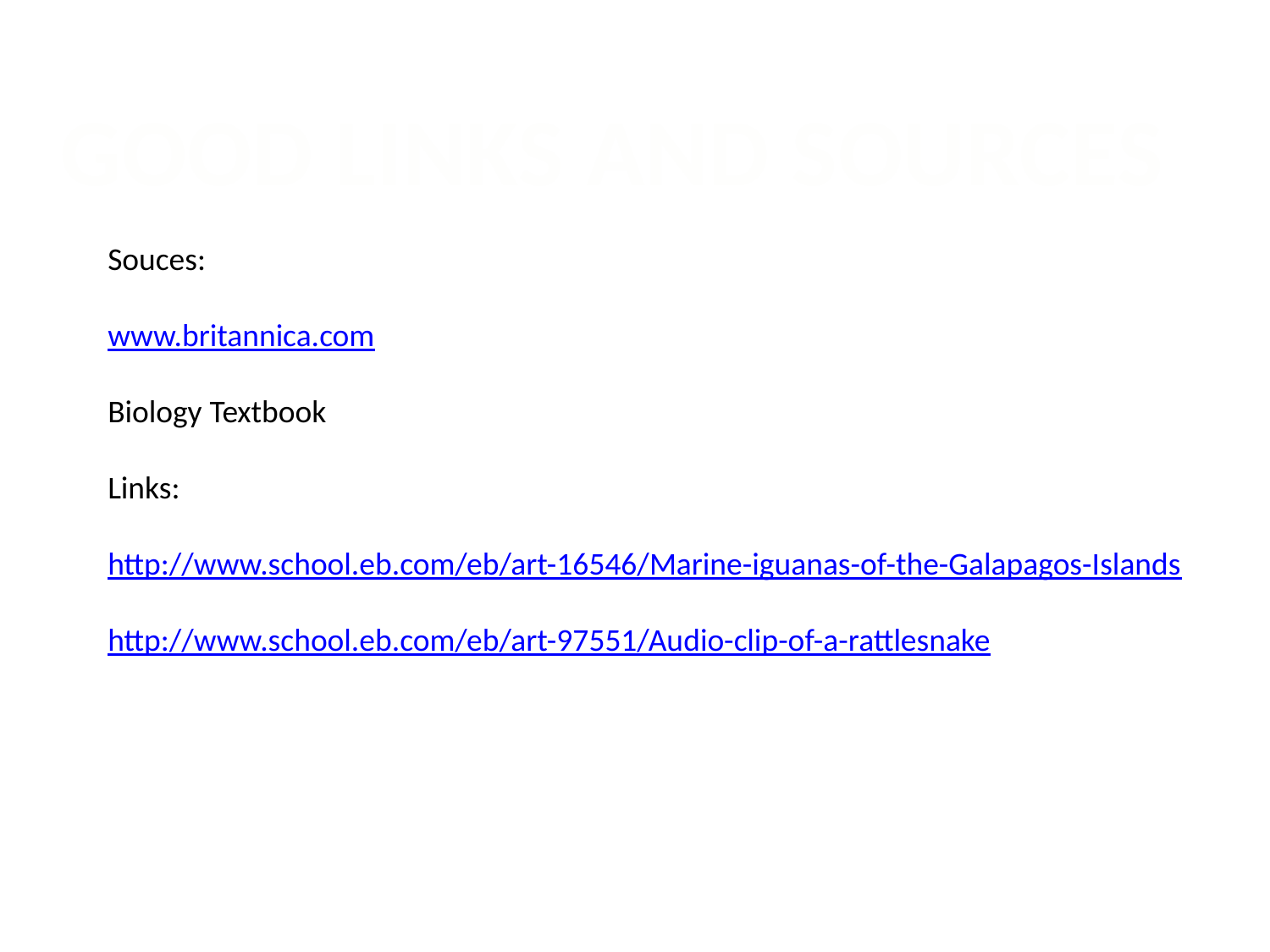

GOOD LINKS AND SOURCES
Souces:

www.britannica.com

Biology Textbook

Links:

http://www.school.eb.com/eb/art-16546/Marine-iguanas-of-the-Galapagos-Islands

http://www.school.eb.com/eb/art-97551/Audio-clip-of-a-rattlesnake